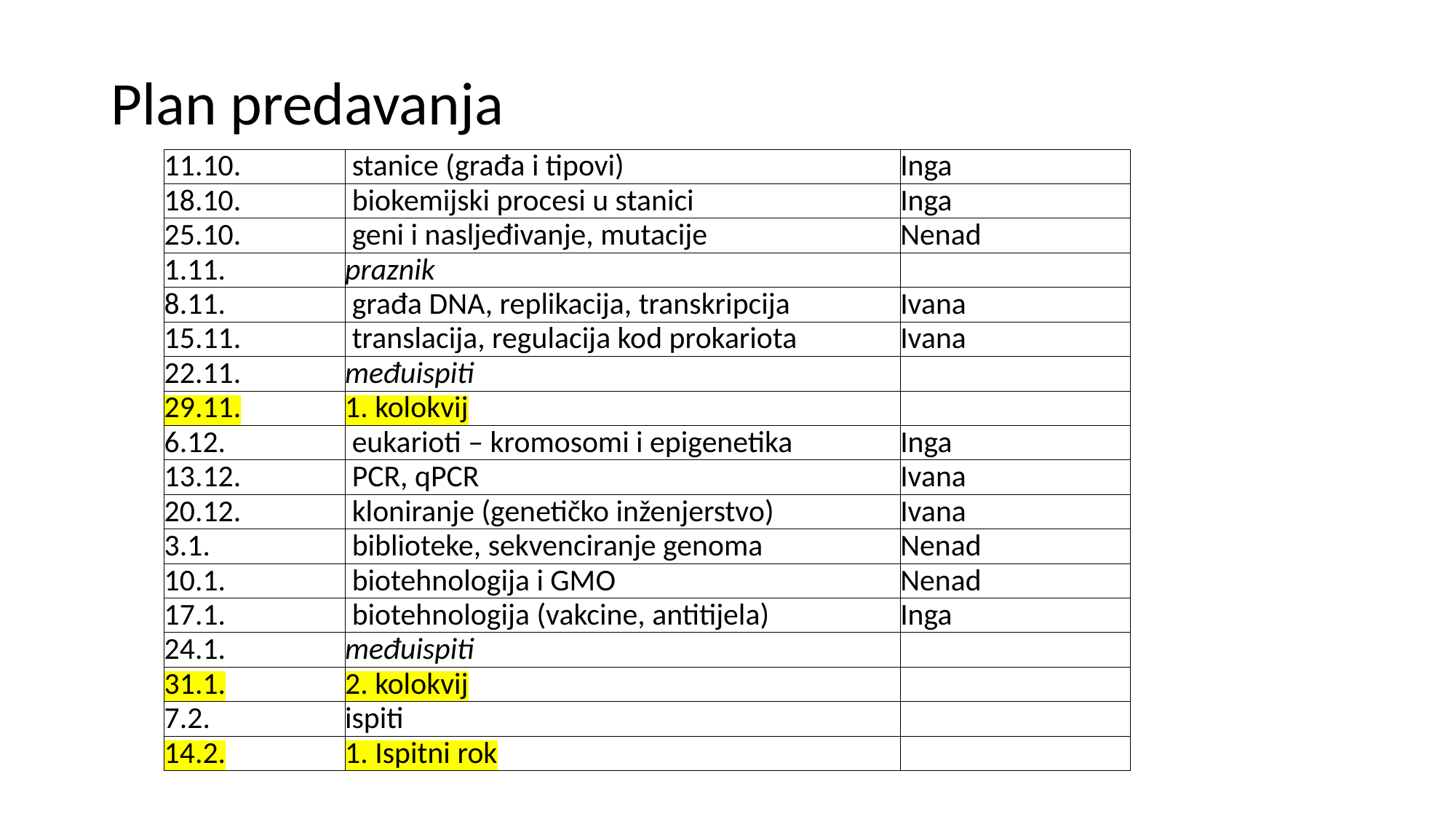

# Plan predavanja
| 11.10. | stanice (građa i tipovi) | Inga |
| --- | --- | --- |
| 18.10. | biokemijski procesi u stanici | Inga |
| 25.10. | geni i nasljeđivanje, mutacije | Nenad |
| 1.11. | praznik |  |
| 8.11. | građa DNA, replikacija, transkripcija | Ivana |
| 15.11. | translacija, regulacija kod prokariota | Ivana |
| 22.11. | međuispiti |  |
| 29.11. | 1. kolokvij |  |
| 6.12. | eukarioti – kromosomi i epigenetika | Inga |
| 13.12. | PCR, qPCR | Ivana |
| 20.12. | kloniranje (genetičko inženjerstvo) | Ivana |
| 3.1. | biblioteke, sekvenciranje genoma | Nenad |
| 10.1. | biotehnologija i GMO | Nenad |
| 17.1. | biotehnologija (vakcine, antitijela) | Inga |
| 24.1. | međuispiti |  |
| 31.1. | 2. kolokvij |  |
| 7.2. | ispiti |  |
| 14.2. | 1. Ispitni rok |  |